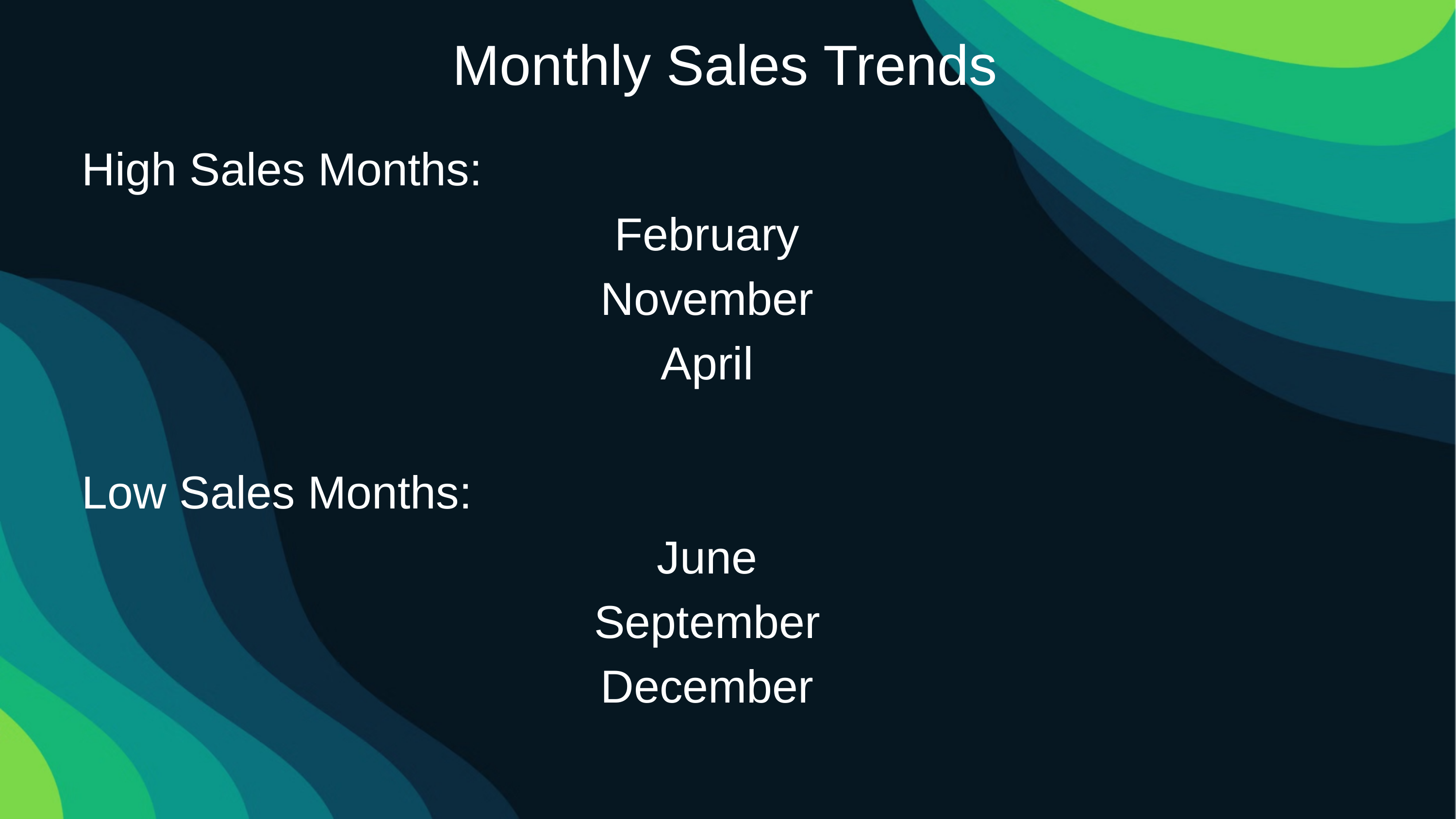

Monthly Sales Trends
High Sales Months:
February
November
April

Low Sales Months:
June
September
December